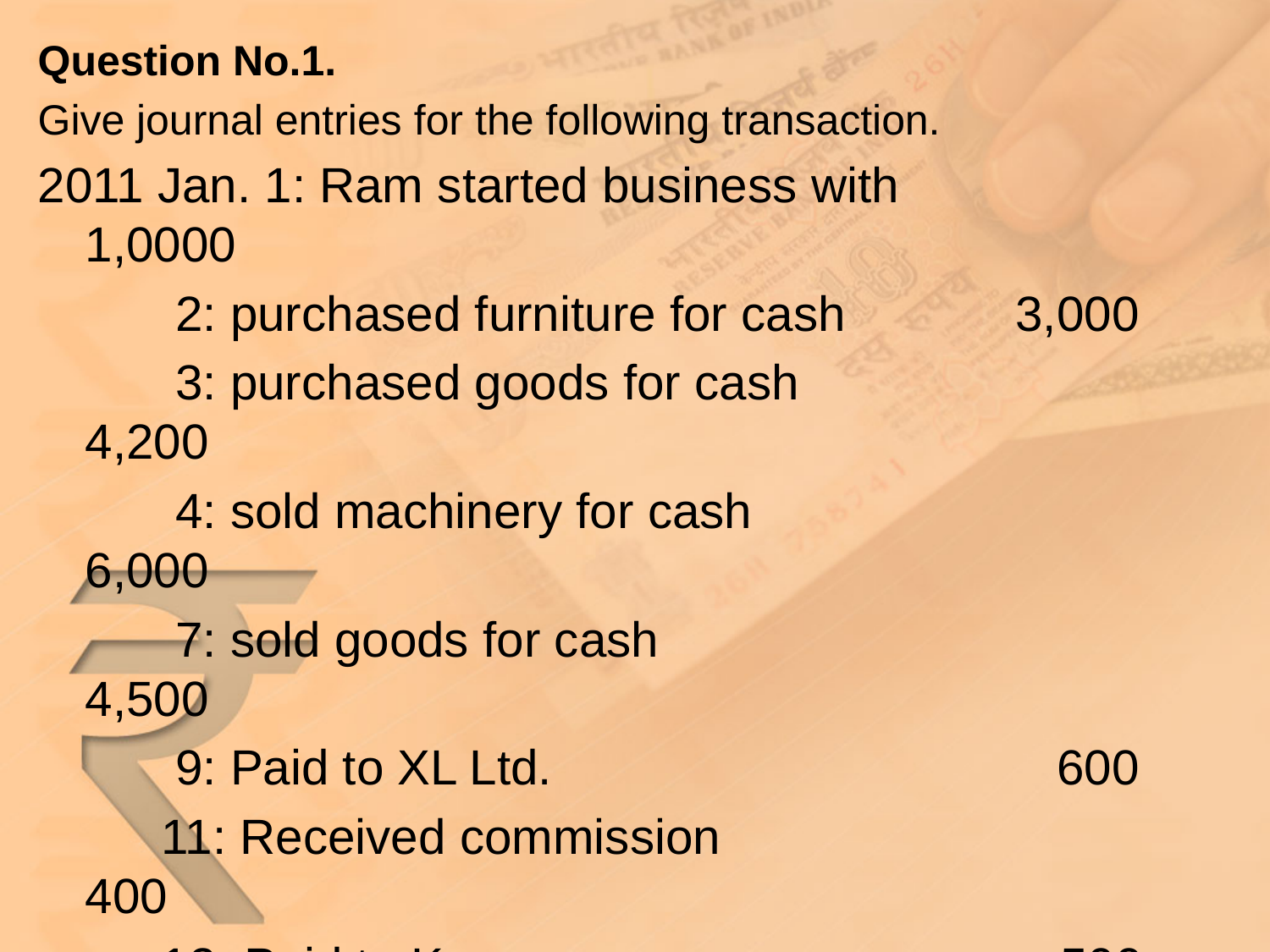

Question No.1.
Give journal entries for the following transaction.
2011 Jan. 1: Ram started business with 	           1,0000
          2: purchased furniture for cash		   3,000
          3: purchased goods for cash		            4,200
          4: sold machinery for cash			   6,000
          7: sold goods for cash				   4,500
          9: Paid to XL Ltd.	  			      600
         11: Received commission			      400
         12: Paid to Kumar	                                  500
         13: Received from Somu                             1,000
         15: Purchased goods from John on credit  4,000